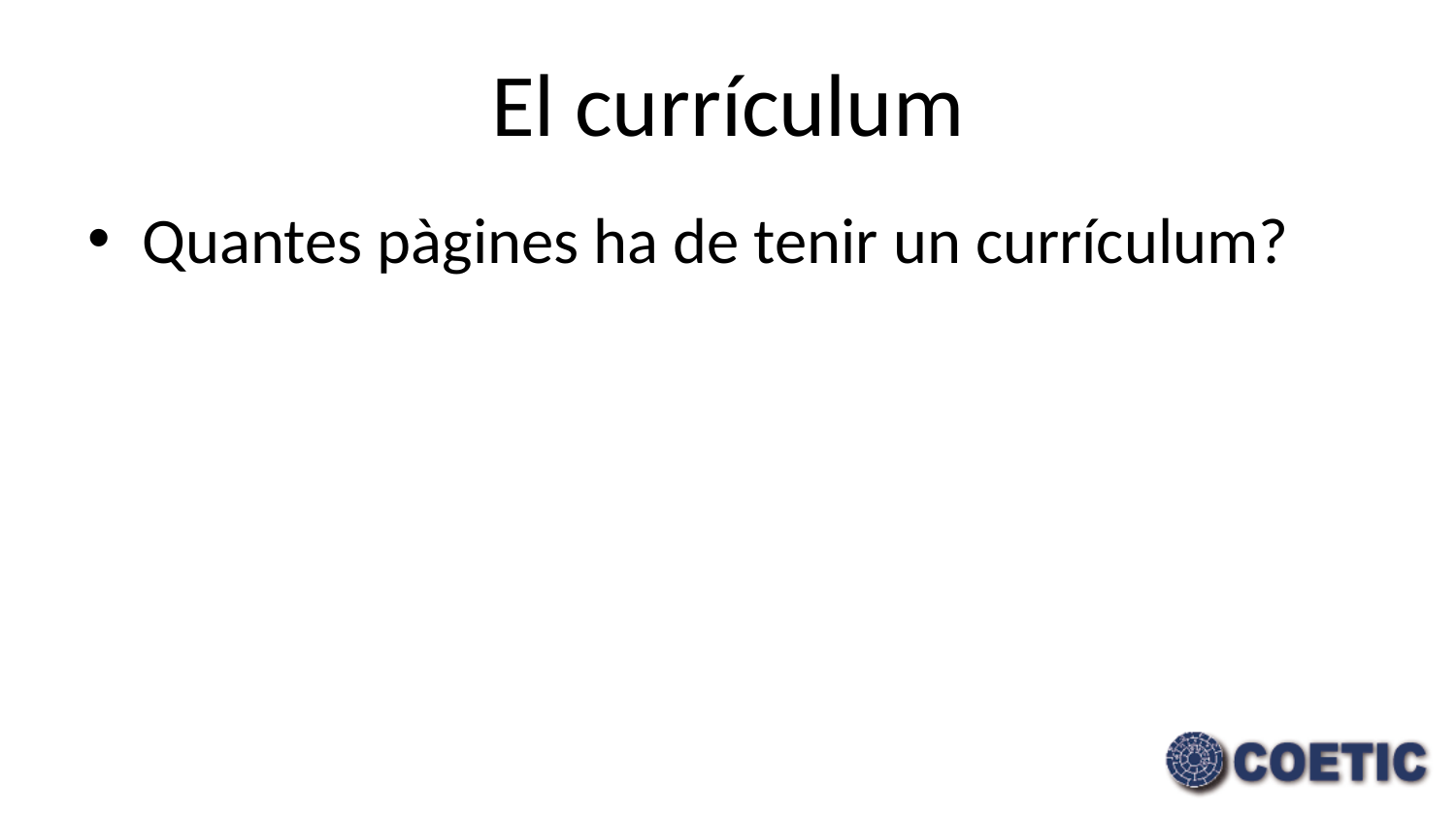

# El currículum
Quantes pàgines ha de tenir un currículum?